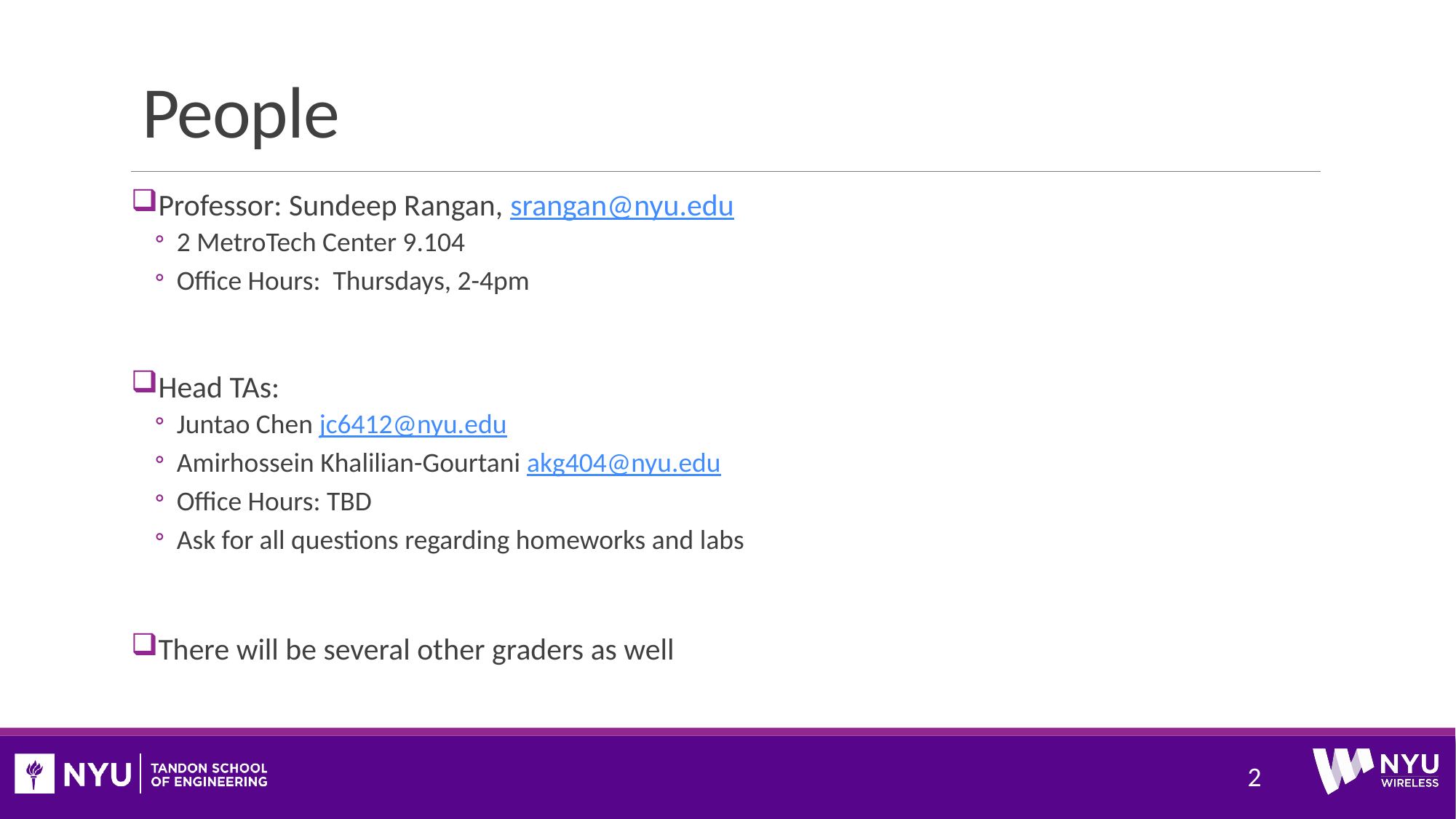

# People
Professor: Sundeep Rangan, srangan@nyu.edu
2 MetroTech Center 9.104
Office Hours:  Thursdays, 2-4pm

Head TAs:
Juntao Chen jc6412@nyu.edu
Amirhossein Khalilian-Gourtani akg404@nyu.edu
Office Hours: TBD
Ask for all questions regarding homeworks and labs

There will be several other graders as well
2